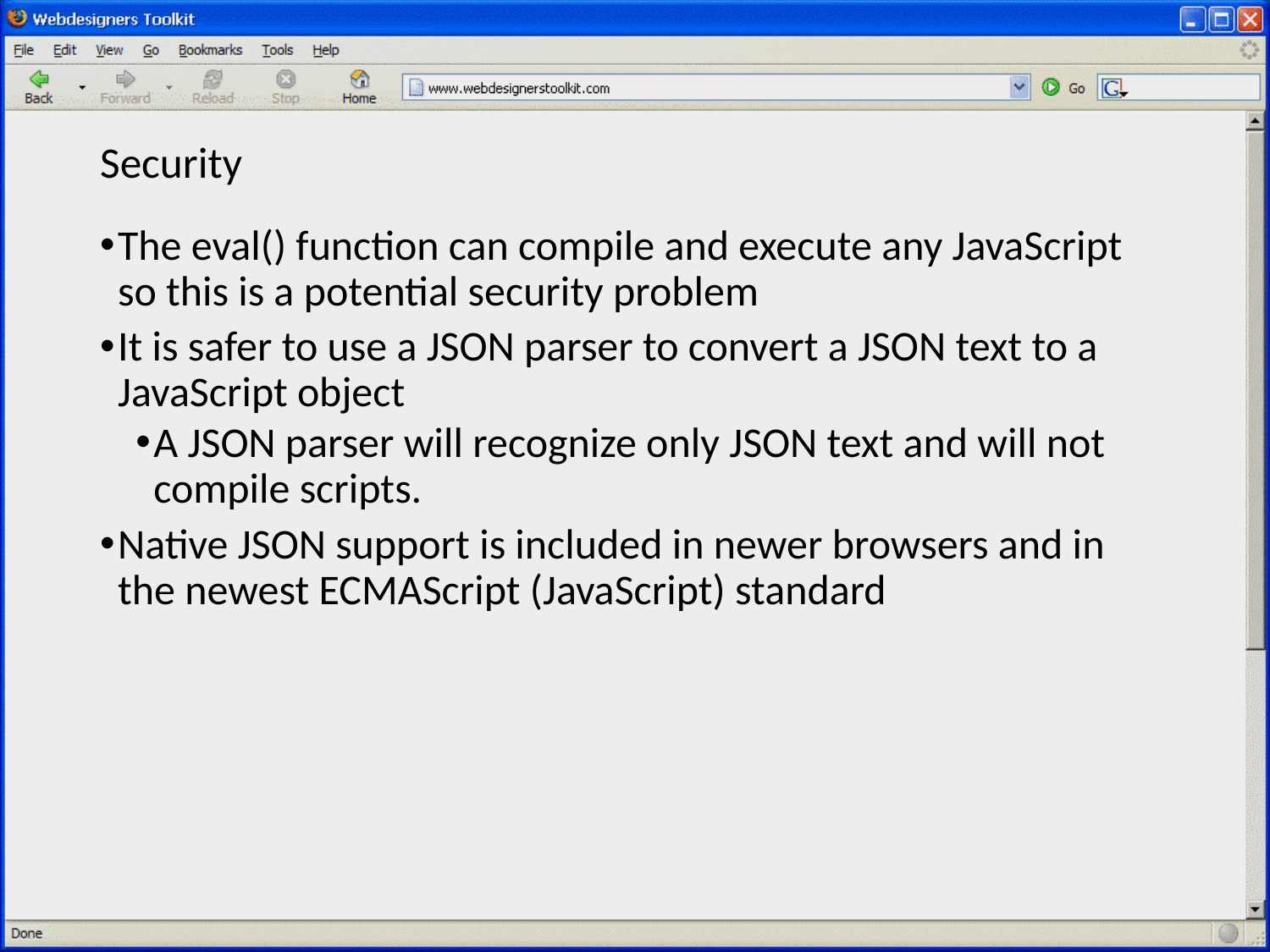

# Security
The eval() function can compile and execute any JavaScript so this is a potential security problem
It is safer to use a JSON parser to convert a JSON text to a JavaScript object
A JSON parser will recognize only JSON text and will not compile scripts.
Native JSON support is included in newer browsers and in the newest ECMAScript (JavaScript) standard